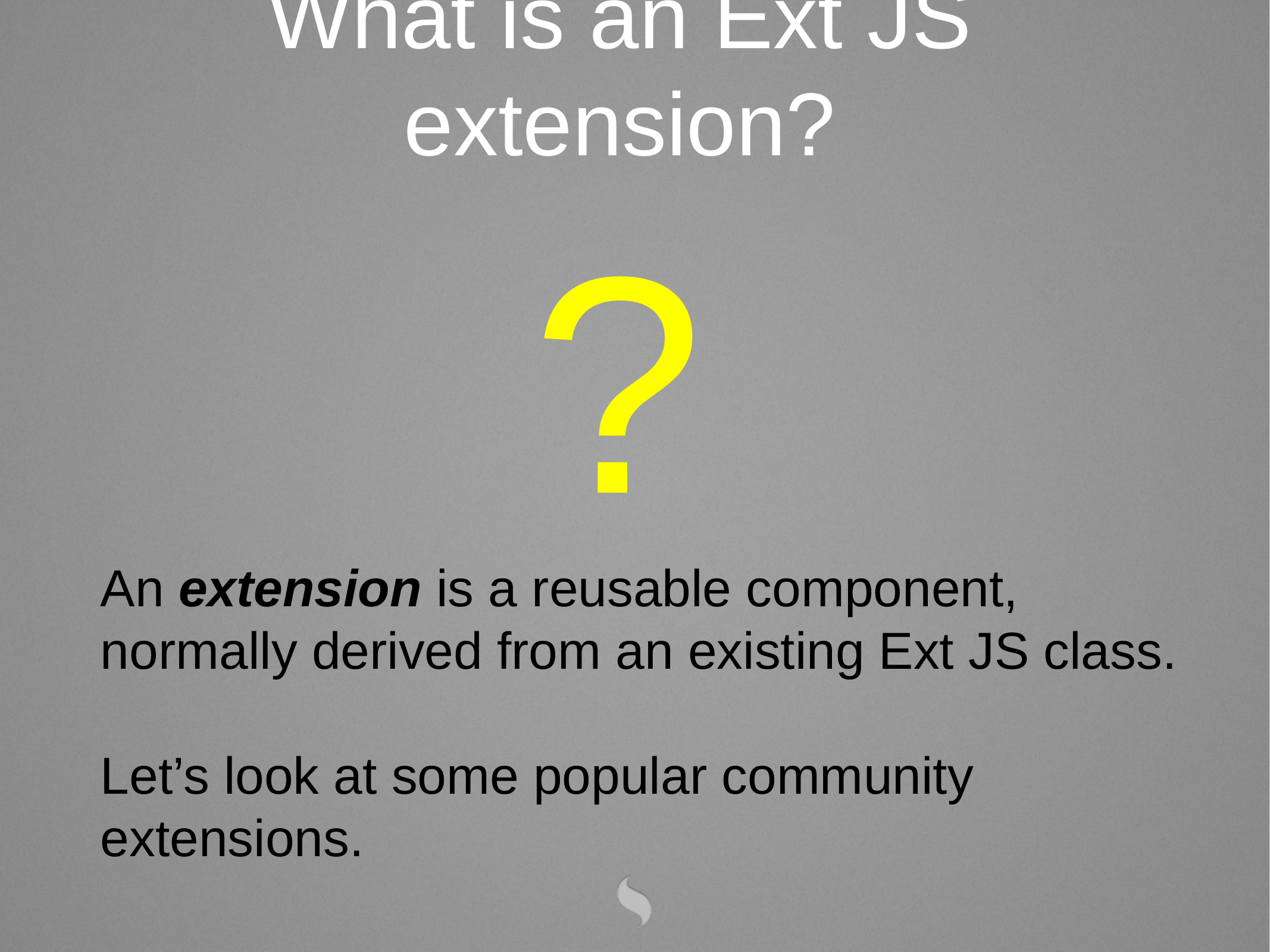

What is an Ext JS extension?
?

An extension is a reusable component, normally derived from an existing Ext JS class.

Let’s look at some popular community extensions.